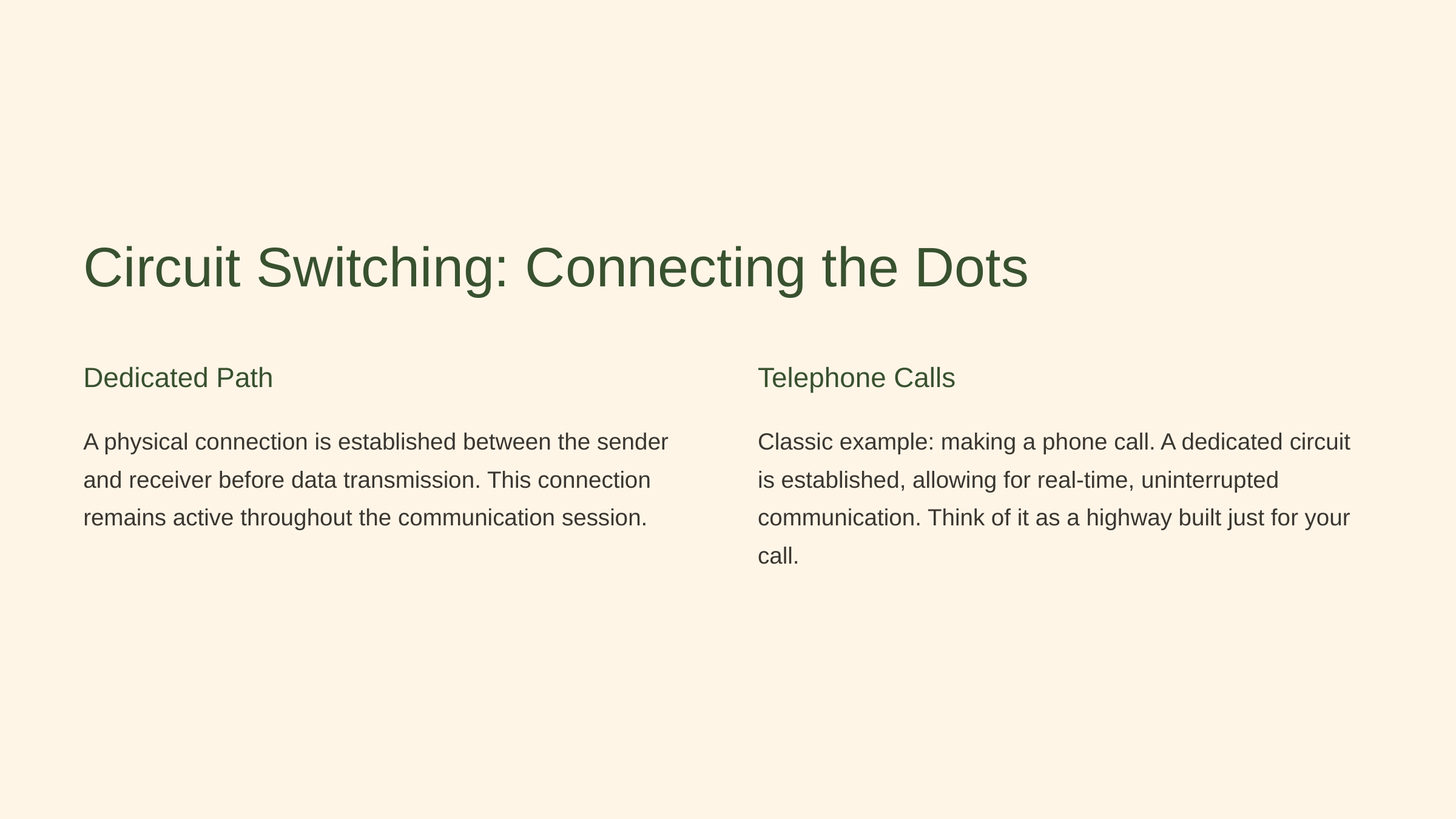

Circuit Switching: Connecting the Dots
Dedicated Path
Telephone Calls
A physical connection is established between the sender and receiver before data transmission. This connection remains active throughout the communication session.
Classic example: making a phone call. A dedicated circuit is established, allowing for real-time, uninterrupted communication. Think of it as a highway built just for your call.